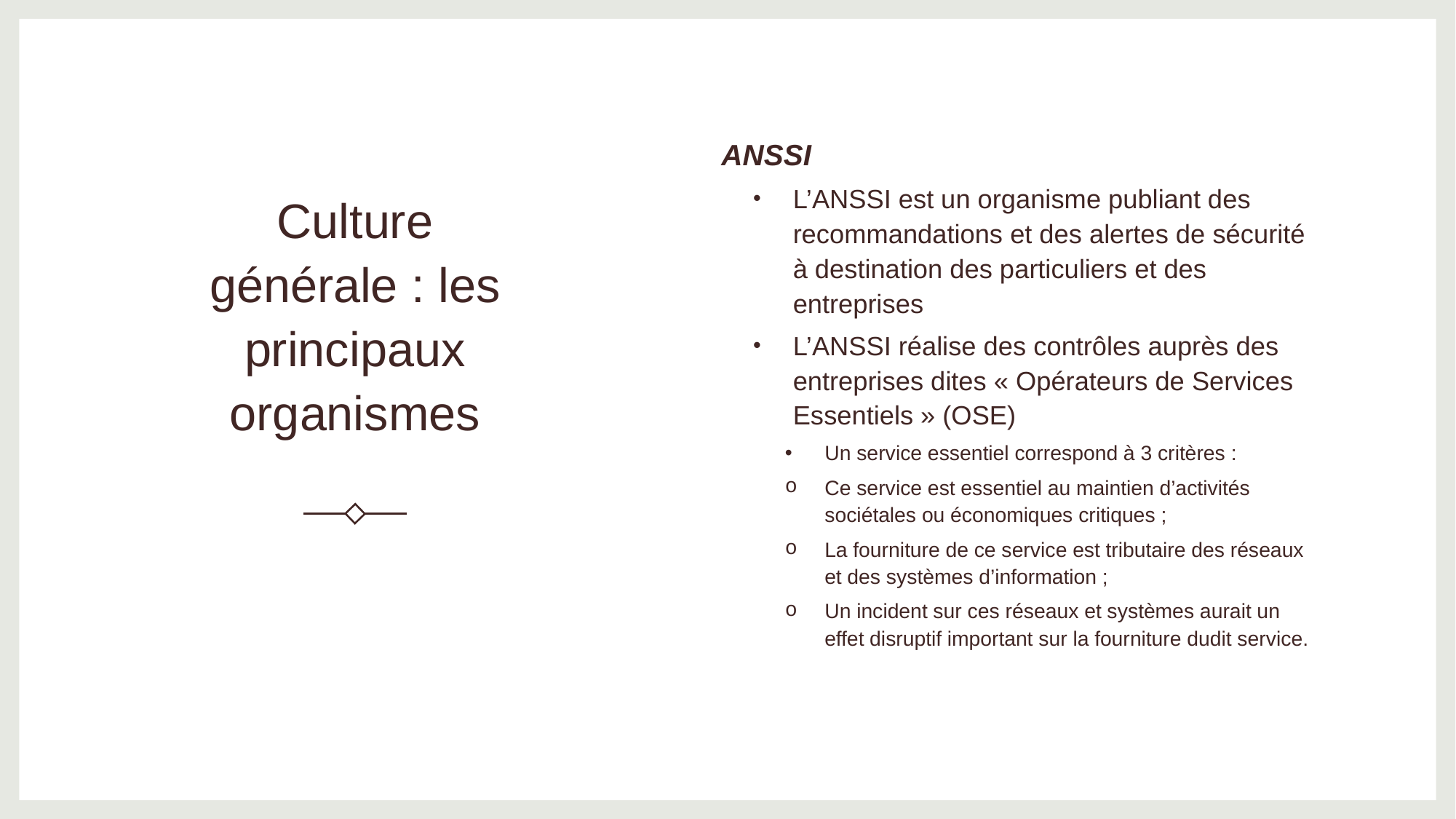

# Culture générale : les principaux organismes
ANSSI
L’ANSSI est un organisme publiant des recommandations et des alertes de sécurité à destination des particuliers et des entreprises
L’ANSSI réalise des contrôles auprès des entreprises dites « Opérateurs de Services Essentiels » (OSE)
Un service essentiel correspond à 3 critères :
Ce service est essentiel au maintien d’activités sociétales ou économiques critiques ;
La fourniture de ce service est tributaire des réseaux et des systèmes d’information ;
Un incident sur ces réseaux et systèmes aurait un effet disruptif important sur la fourniture dudit service.